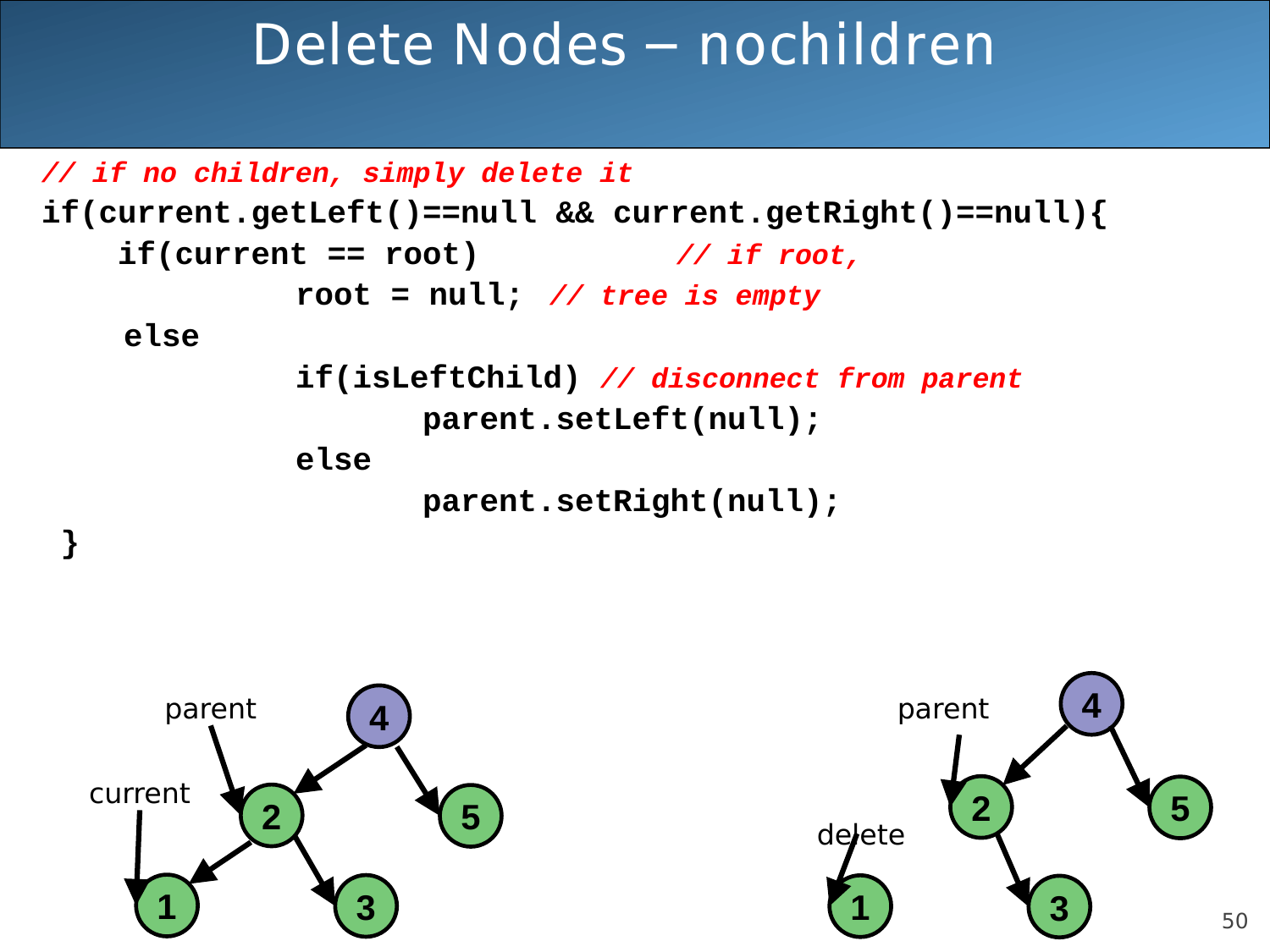

# Delete Nodes – nochildren
	// if no children, simply delete it
	if(current.getLeft()==null && current.getRight()==null){
	    if(current == root)	 	// if root,
			root = null; 	// tree is empty
      else
			if(isLeftChild) // disconnect from parent
				parent.setLeft(null);
			else
				parent.setRight(null);
	 }
4
4
parent
parent
current
2
5
2
5
delete
1
3
1
3